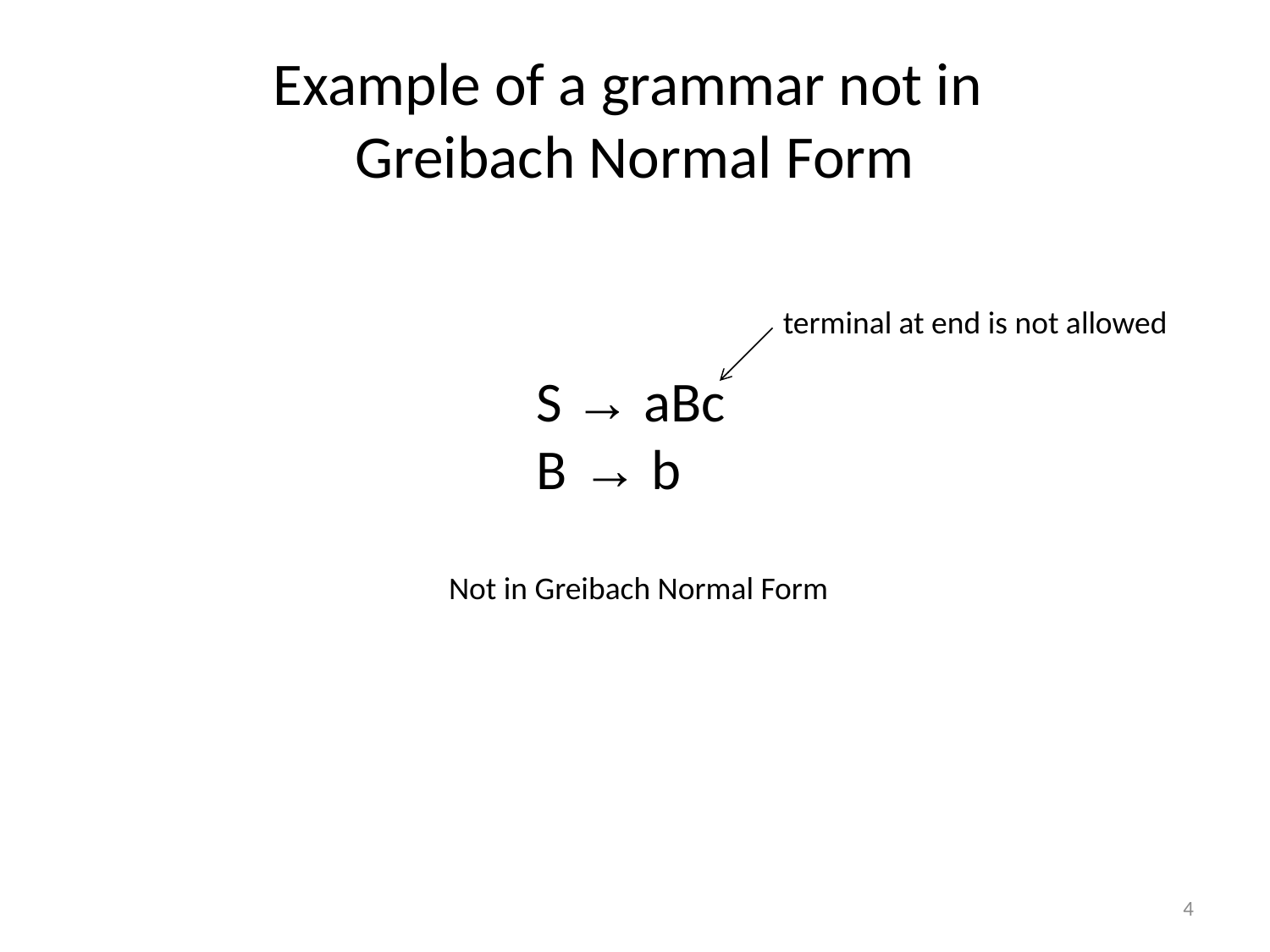

# Example of a grammar not in Greibach Normal Form
terminal at end is not allowed
S → aBc
B → b
Not in Greibach Normal Form
4